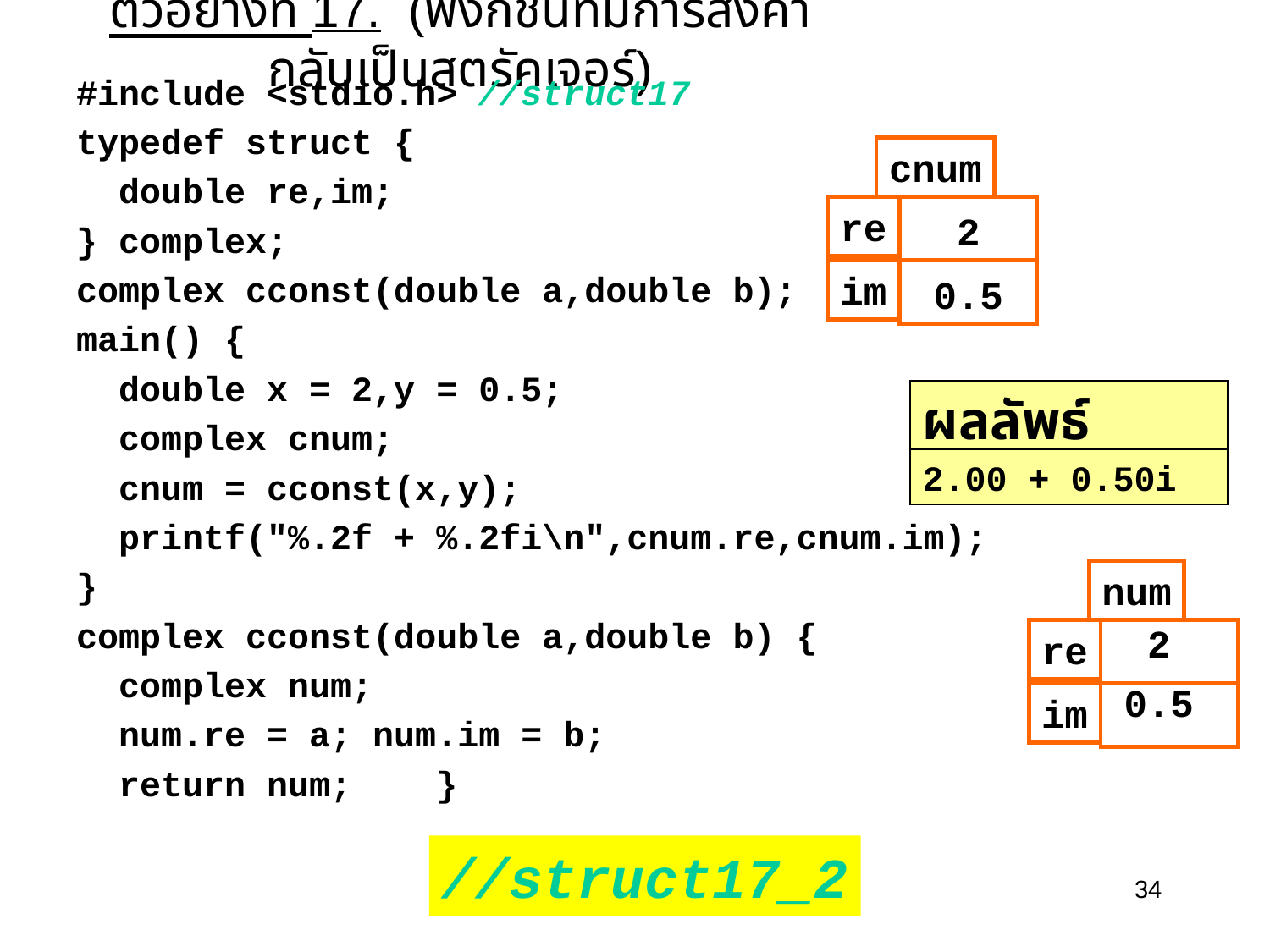

# ตัวอย่างที่ 17.  (ฟังก์ชันที่มีการส่งค่ากลับเป็นสตรัคเจอร์)
#include <stdio.h> //struct17
typedef struct {
  double re,im;
} complex;
complex cconst(double a,double b);
main() {
  double x = 2,y = 0.5;
  complex cnum;
  cnum = cconst(x,y);
  printf("%.2f + %.2fi\n",cnum.re,cnum.im);
}
complex cconst(double a,double b) {
  complex num;
  num.re = a; num.im = b;
  return num;    }
cnum
re

im

2
0.5
ผลลัพธ์
2.00 + 0.50i
num

re
im

2
0.5
//struct17_2
34